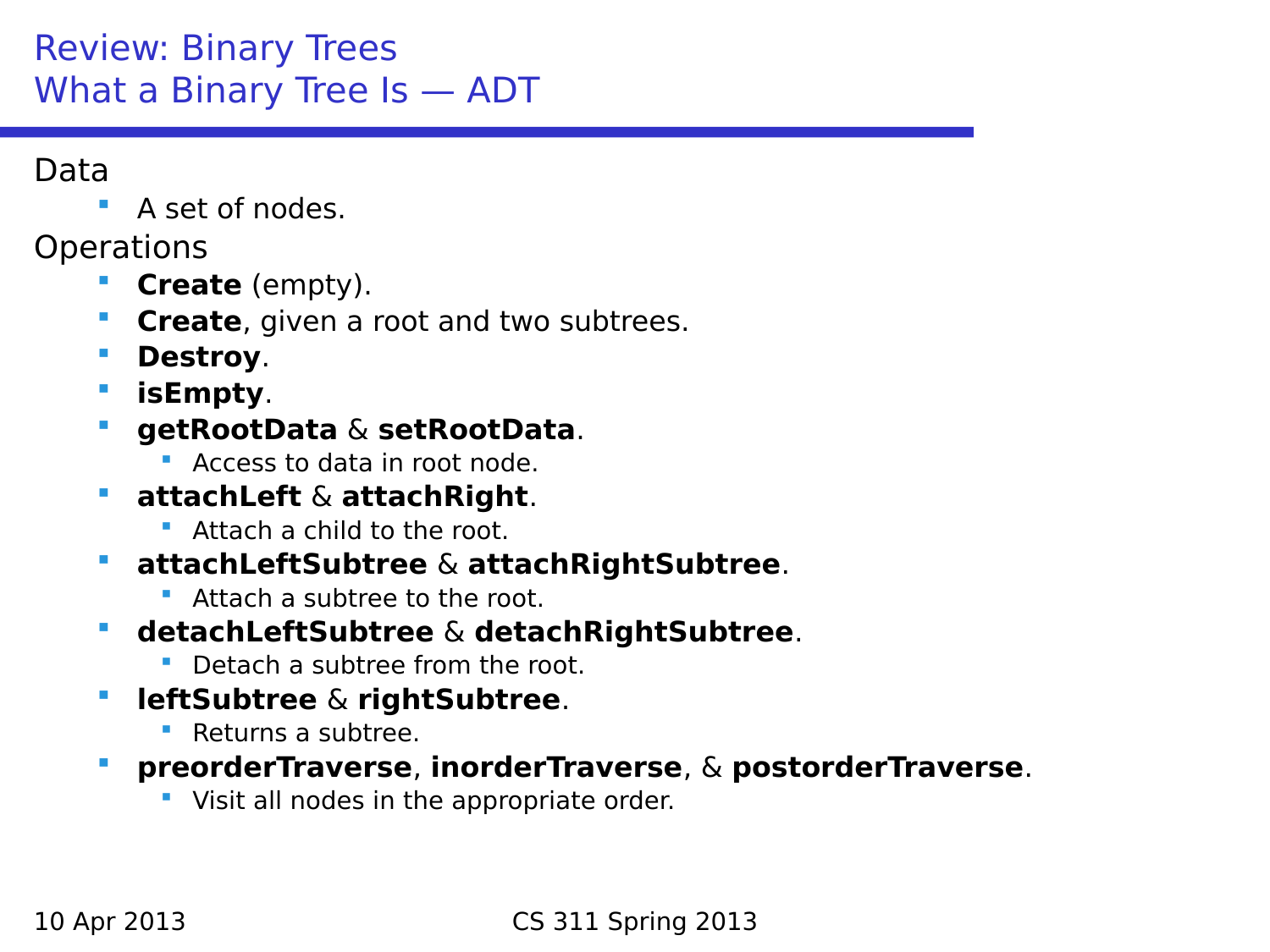

# Review: Binary Trees What a Binary Tree Is — ADT
Data
A set of nodes.
Operations
Create (empty).
Create, given a root and two subtrees.
Destroy.
isEmpty.
getRootData & setRootData.
Access to data in root node.
attachLeft & attachRight.
Attach a child to the root.
attachLeftSubtree & attachRightSubtree.
Attach a subtree to the root.
detachLeftSubtree & detachRightSubtree.
Detach a subtree from the root.
leftSubtree & rightSubtree.
Returns a subtree.
preorderTraverse, inorderTraverse, & postorderTraverse.
Visit all nodes in the appropriate order.
10 Apr 2013
CS 311 Spring 2013